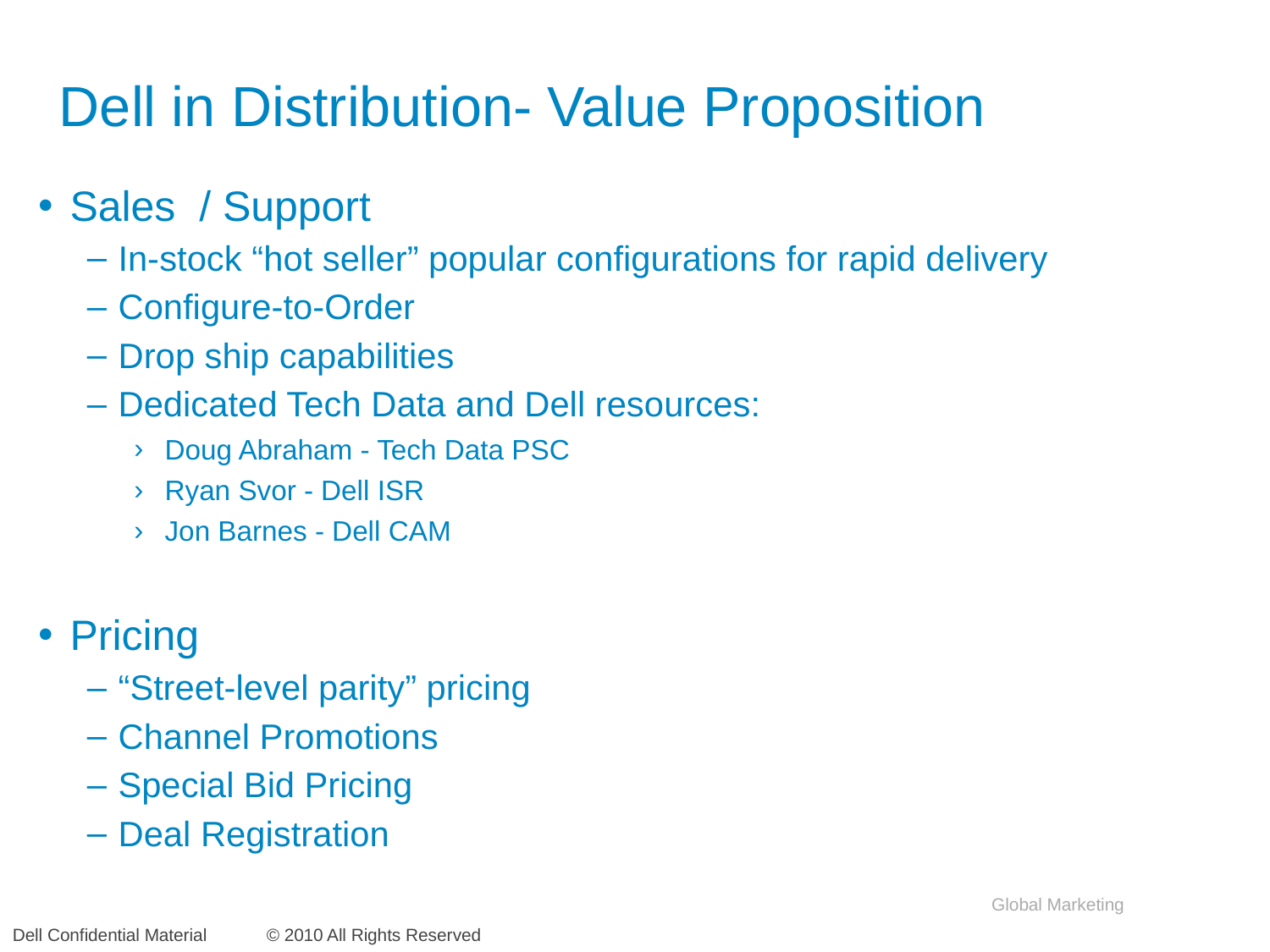

# Dell in Distribution- Value Proposition
Sales  / Support
In-stock “hot seller” popular configurations for rapid delivery
Configure-to-Order
Drop ship capabilities
Dedicated Tech Data and Dell resources:
Doug Abraham - Tech Data PSC
Ryan Svor - Dell ISR
Jon Barnes - Dell CAM

Pricing
“Street-level parity” pricing
Channel Promotions
Special Bid Pricing
Deal Registration